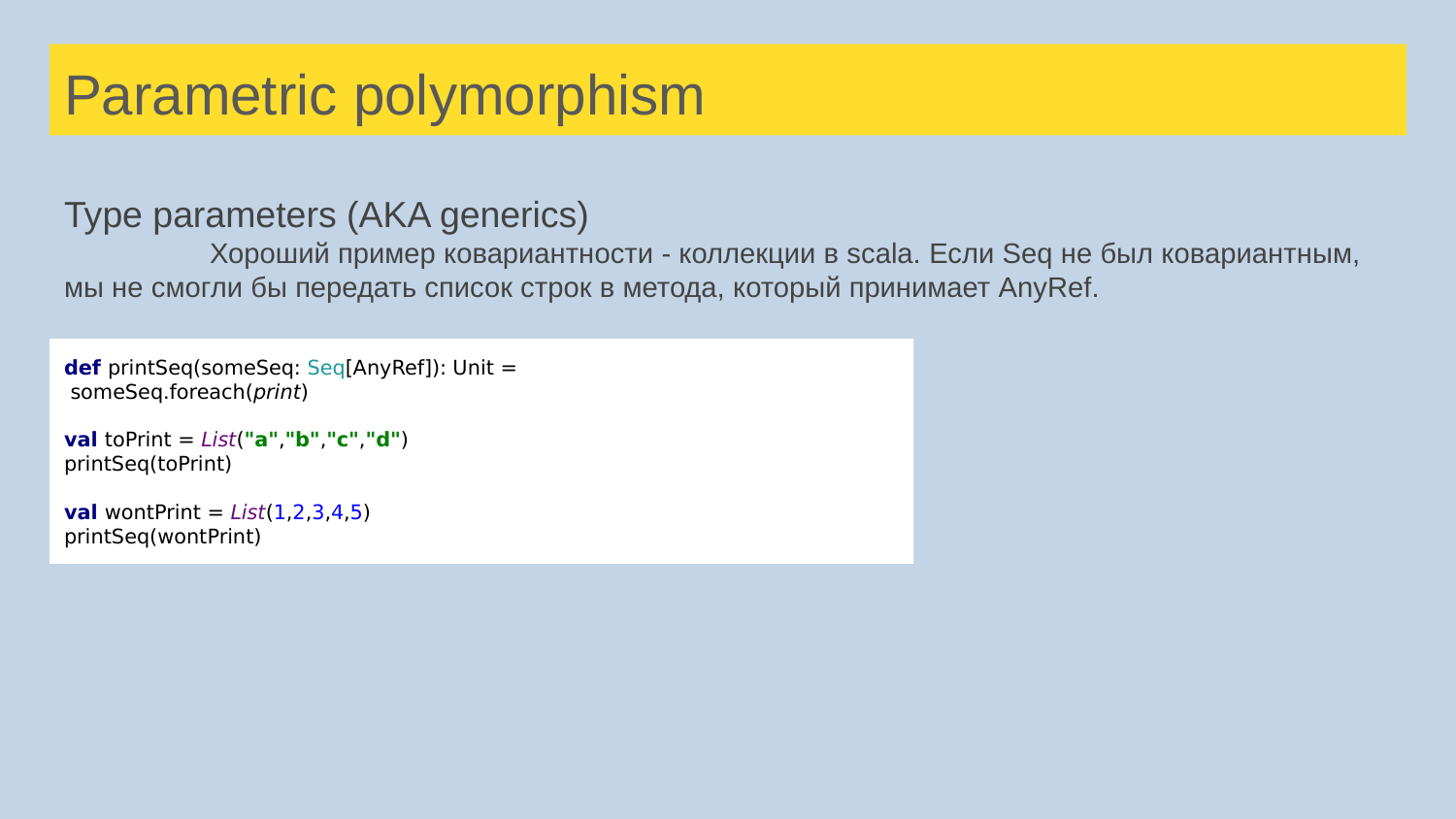

# Parametric polymorphism
Type parameters (AKA generics)
	Хороший пример ковариантности - коллекции в scala. Если Seq не был ковариантным, мы не смогли бы передать список строк в метода, который принимает AnyRef.
def printSeq(someSeq: Seq[AnyRef]): Unit =
 someSeq.foreach(print)

val toPrint = List("a","b","c","d")
printSeq(toPrint)

val wontPrint = List(1,2,3,4,5)
printSeq(wontPrint)